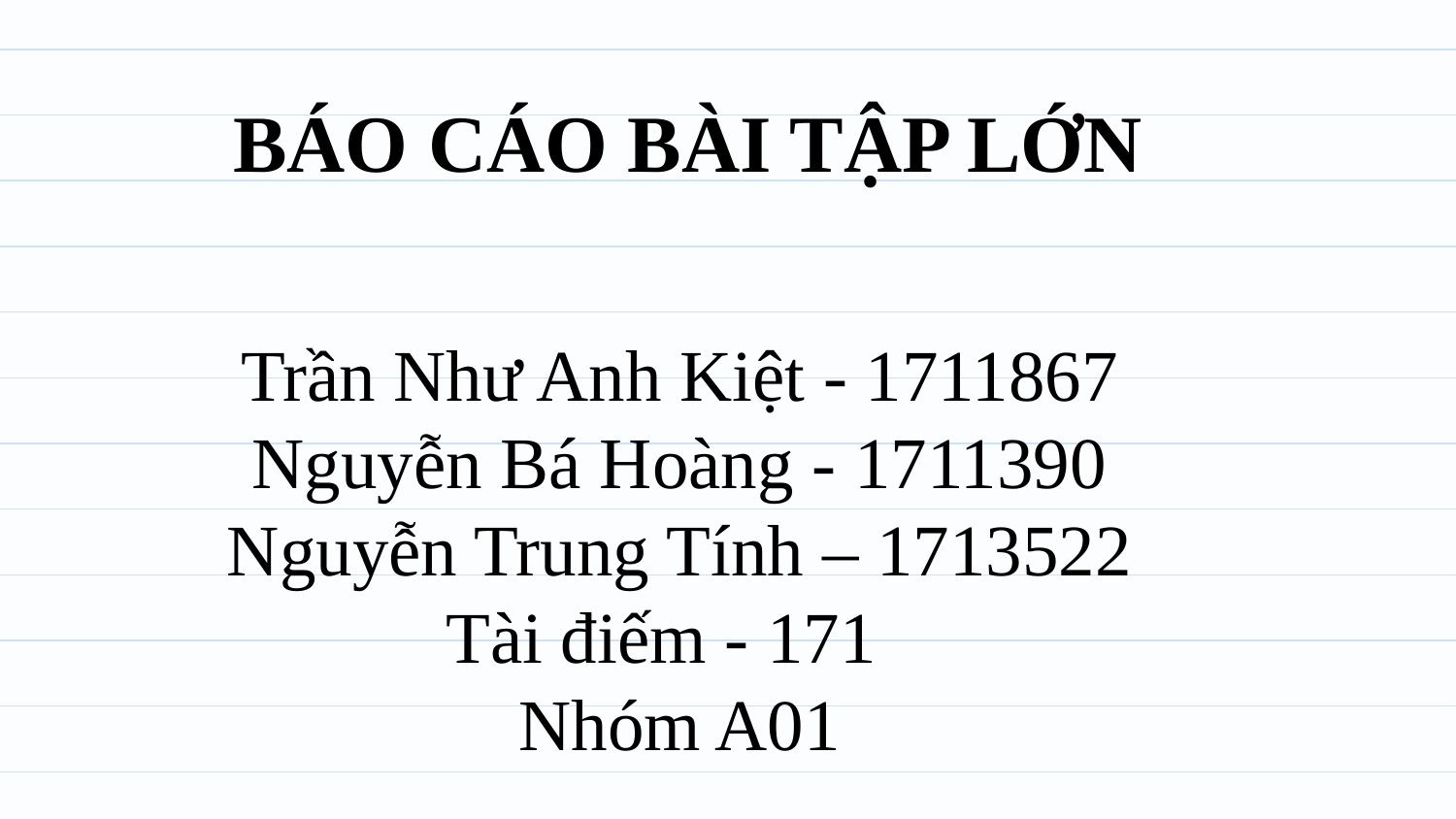

BÁO CÁO BÀI TẬP LỚN

Trần Như Anh Kiệt - 1711867
Nguyễn Bá Hoàng - 1711390
Nguyễn Trung Tính – 1713522
Tài điếm - 171
Nhóm A01